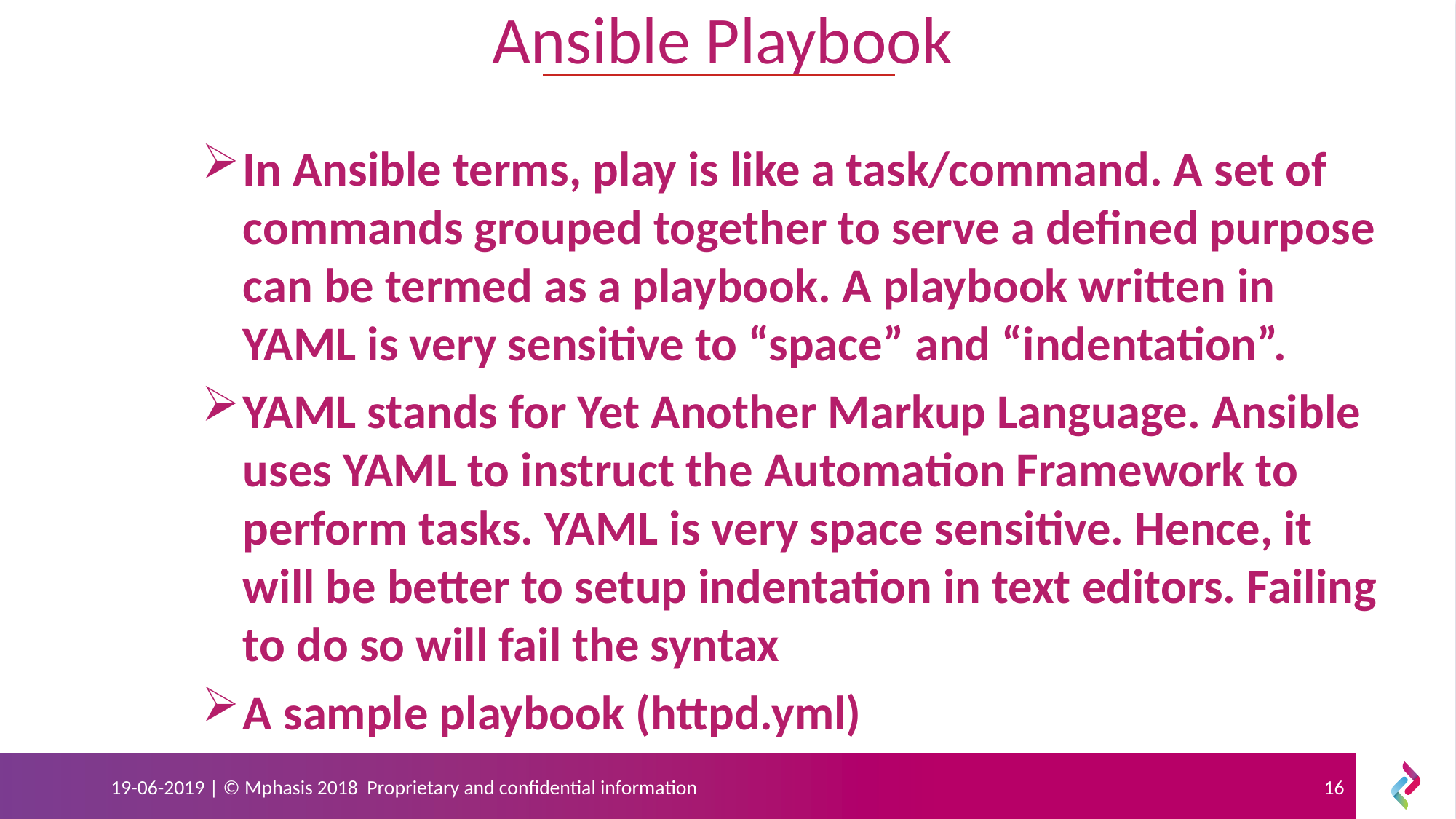

Ansible Playbook

In Ansible terms, play is like a task/command. A set of commands grouped together to serve a defined purpose can be termed as a playbook. A playbook written in YAML is very sensitive to “space” and “indentation”.
YAML stands for Yet Another Markup Language. Ansible uses YAML to instruct the Automation Framework to perform tasks. YAML is very space sensitive. Hence, it will be better to setup indentation in text editors. Failing to do so will fail the syntax
A sample playbook (httpd.yml)

19-06-2019 | © Mphasis 2018  Proprietary and confidential information
16